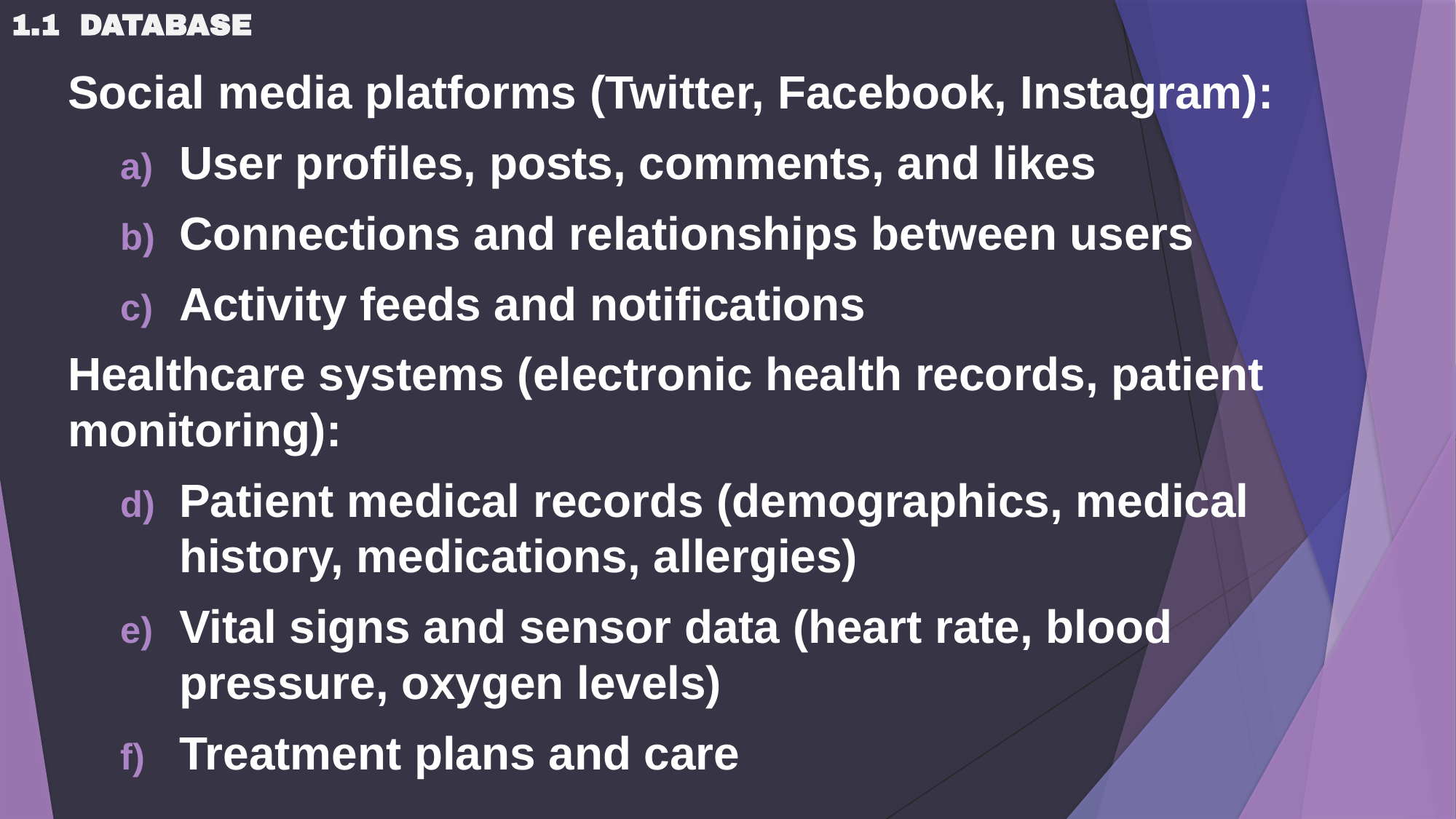

# 1.1  DATABASE
Social media platforms (Twitter, Facebook, Instagram):
User profiles, posts, comments, and likes
Connections and relationships between users
Activity feeds and notifications
Healthcare systems (electronic health records, patient monitoring):
Patient medical records (demographics, medical history, medications, allergies)
Vital signs and sensor data (heart rate, blood pressure, oxygen levels)
Treatment plans and care